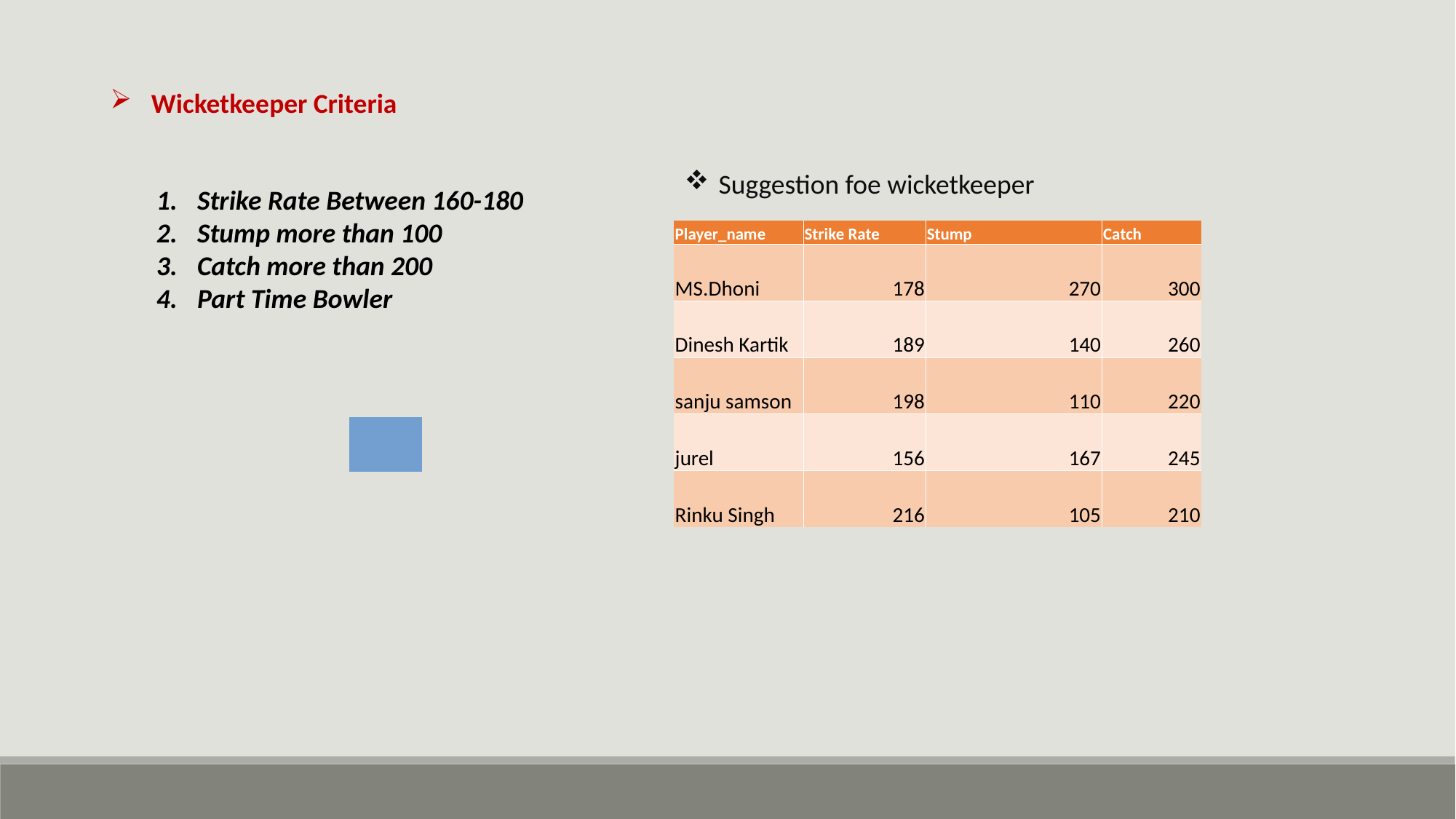

Wicketkeeper Criteria
Suggestion foe wicketkeeper
Strike Rate Between 160-180
Stump more than 100
Catch more than 200
Part Time Bowler
|  |  |  |  |  |
| --- | --- | --- | --- | --- |
|  |  |  |  |  |
|  |  |  |  |  |
|  |  |  |  |  |
| Player\_name | Strike Rate | Stump | Catch |
| --- | --- | --- | --- |
| MS.Dhoni | 178 | 270 | 300 |
| Dinesh Kartik | 189 | 140 | 260 |
| sanju samson | 198 | 110 | 220 |
| jurel | 156 | 167 | 245 |
| Rinku Singh | 216 | 105 | 210 |